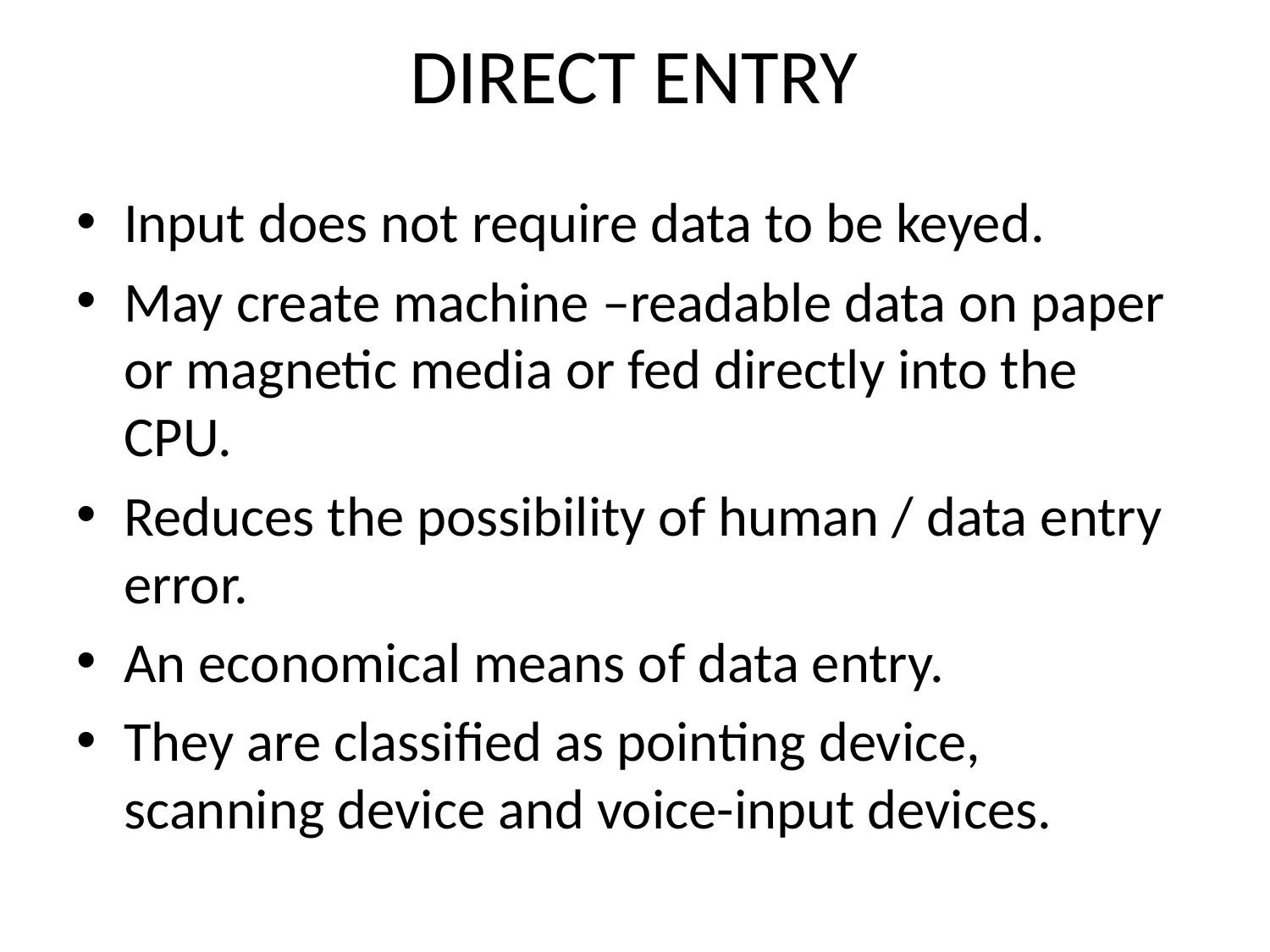

# DIRECT ENTRY
Input does not require data to be keyed.
May create machine –readable data on paper or magnetic media or fed directly into the CPU.
Reduces the possibility of human / data entry error.
An economical means of data entry.
They are classified as pointing device, scanning device and voice-input devices.